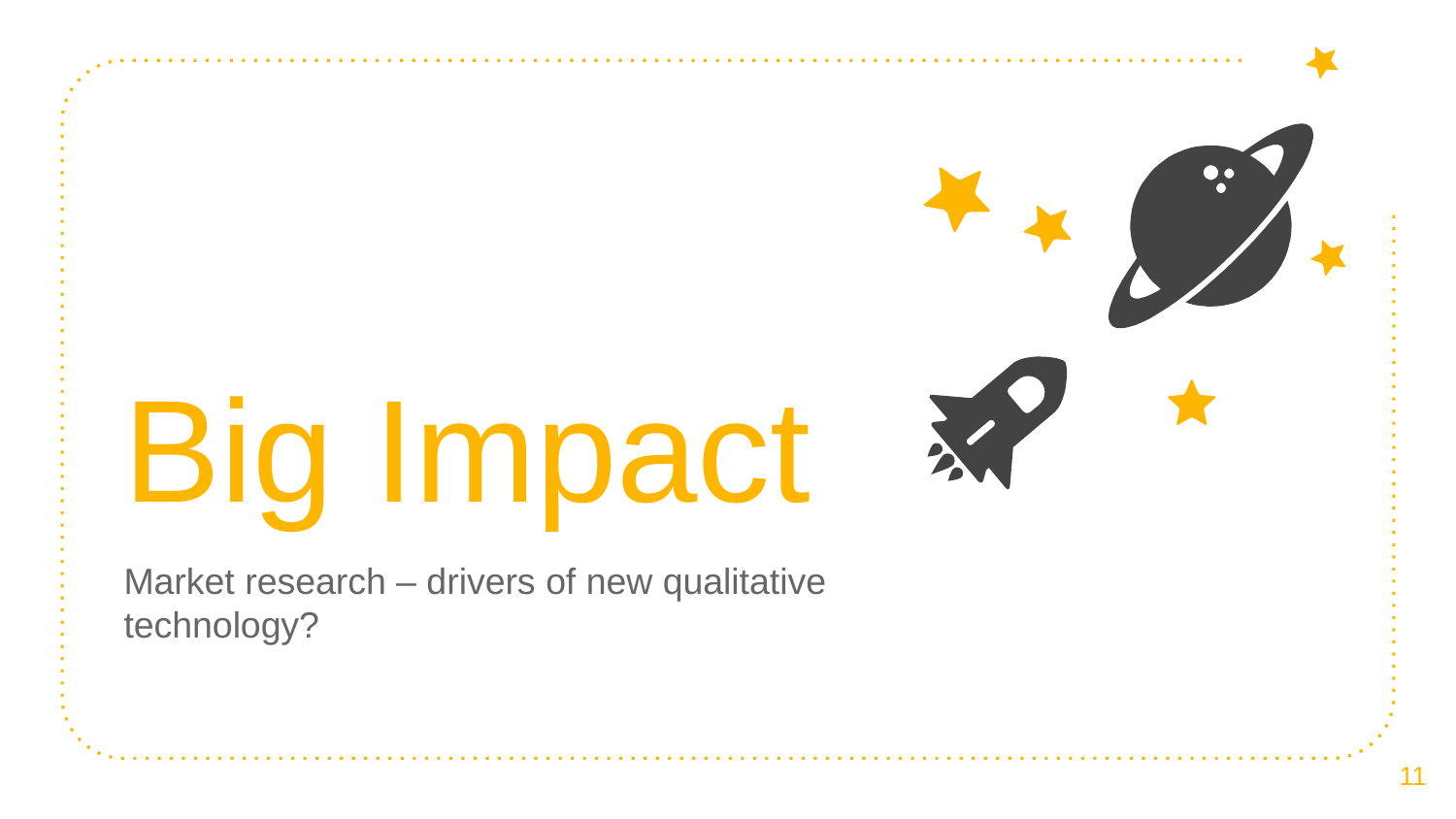

Big Impact

Market research – drivers of new qualitative technology?
11